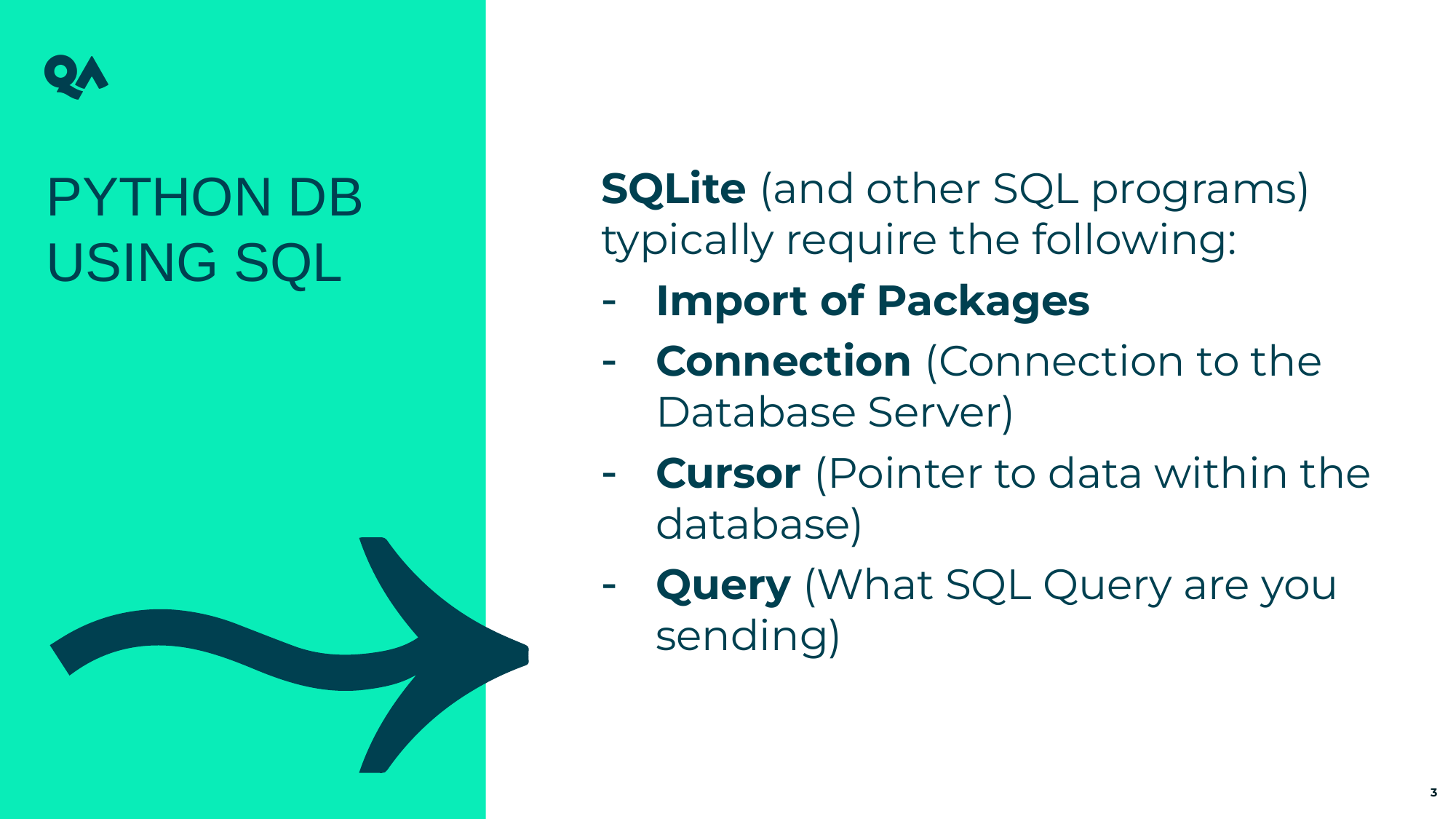

Python DB using SQL
SQLite (and other SQL programs) typically require the following:
Import of Packages
Connection (Connection to the Database Server)
Cursor (Pointer to data within the database)
Query (What SQL Query are you sending)

3